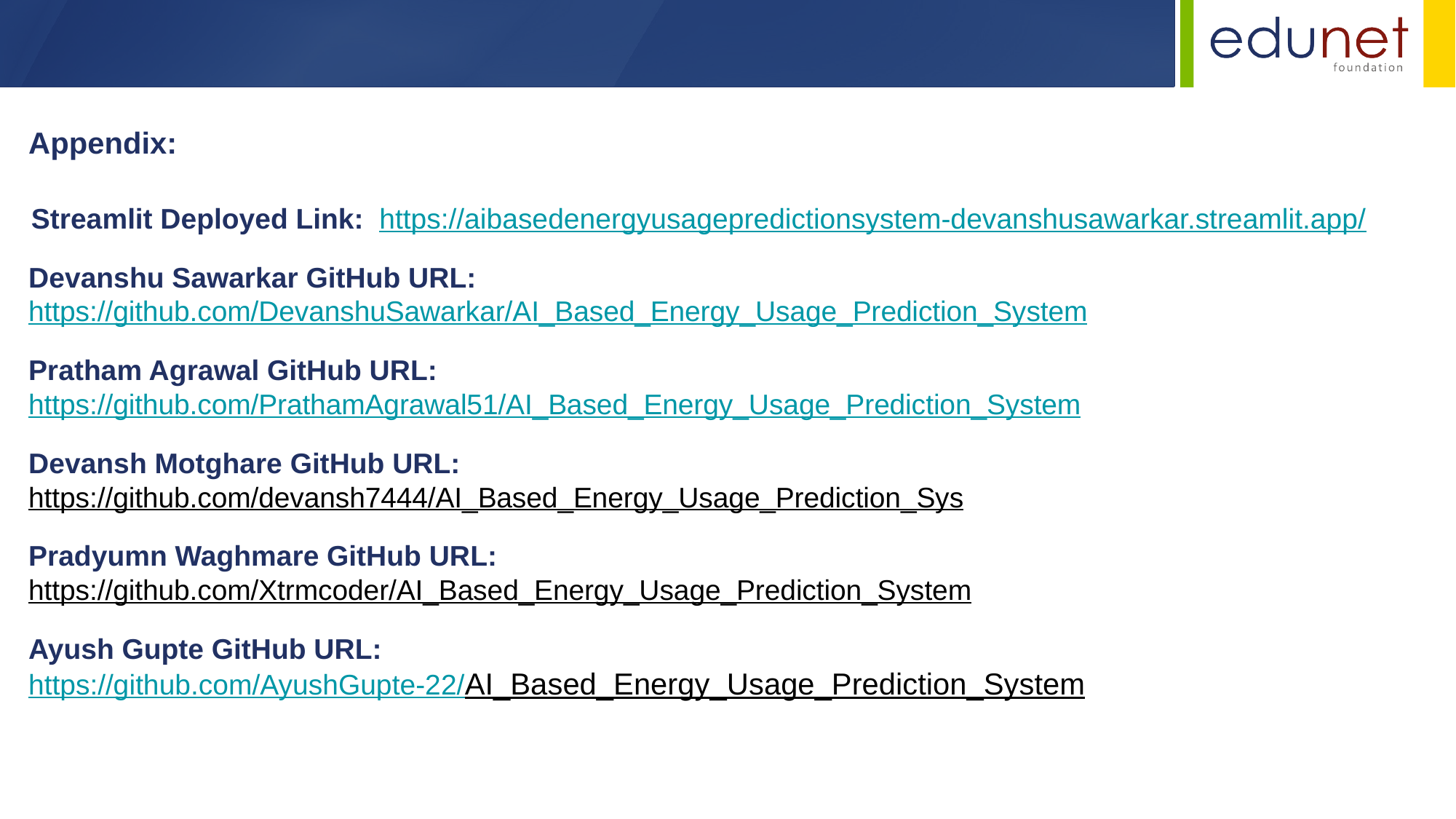

Appendix:
Streamlit Deployed Link:  https://aibasedenergyusagepredictionsystem-devanshusawarkar.streamlit.app/
Devanshu Sawarkar GitHub URL: https://github.com/DevanshuSawarkar/AI_Based_Energy_Usage_Prediction_System
Pratham Agrawal GitHub URL: https://github.com/PrathamAgrawal51/AI_Based_Energy_Usage_Prediction_System
Devansh Motghare GitHub URL:
https://github.com/devansh7444/AI_Based_Energy_Usage_Prediction_Sys
Pradyumn Waghmare GitHub URL:
https://github.com/Xtrmcoder/AI_Based_Energy_Usage_Prediction_System
Ayush Gupte GitHub URL:
https://github.com/AyushGupte-22/AI_Based_Energy_Usage_Prediction_System